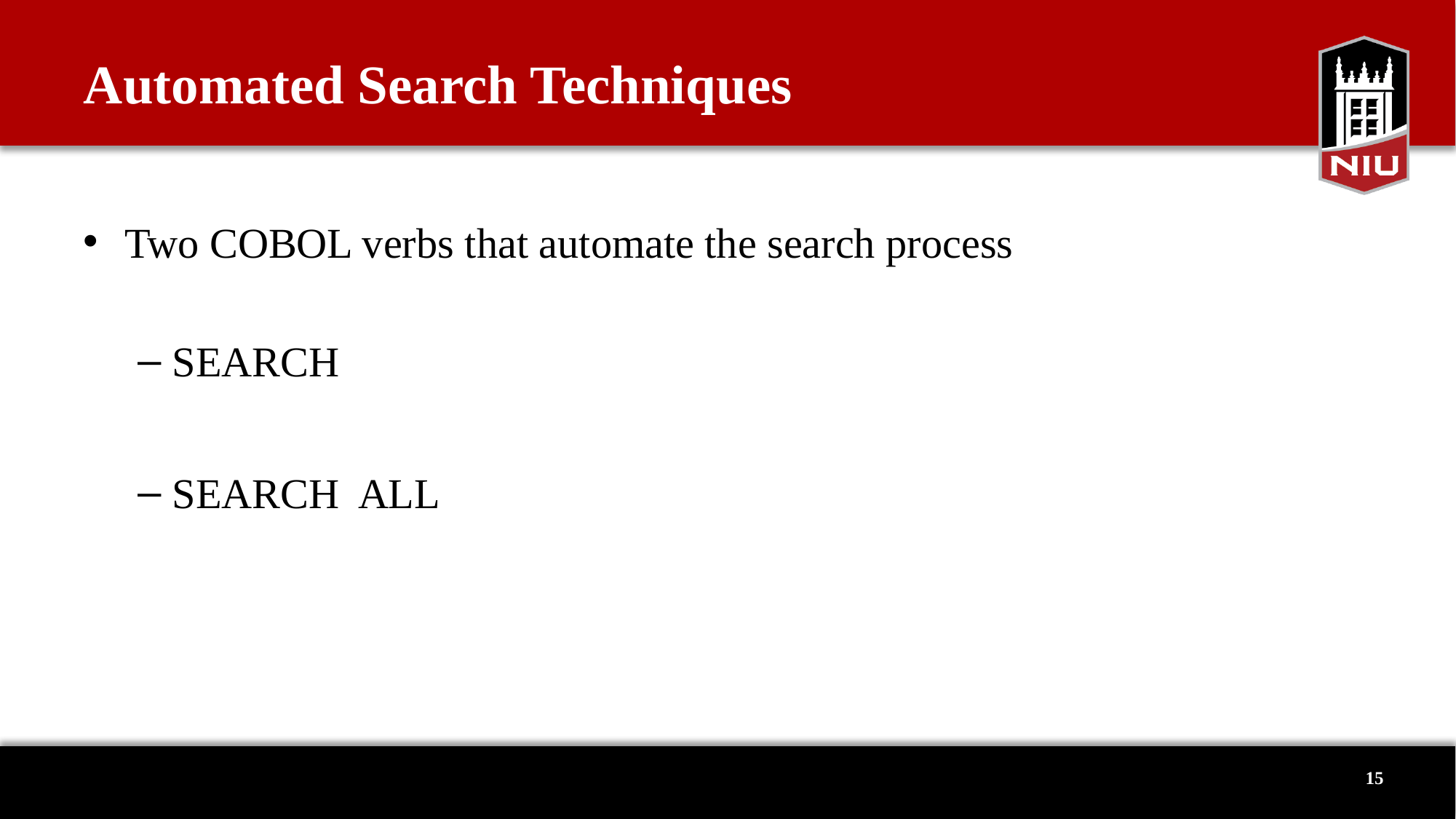

# Automated Search Techniques
Two COBOL verbs that automate the search process

SEARCH

SEARCH  ALL
15